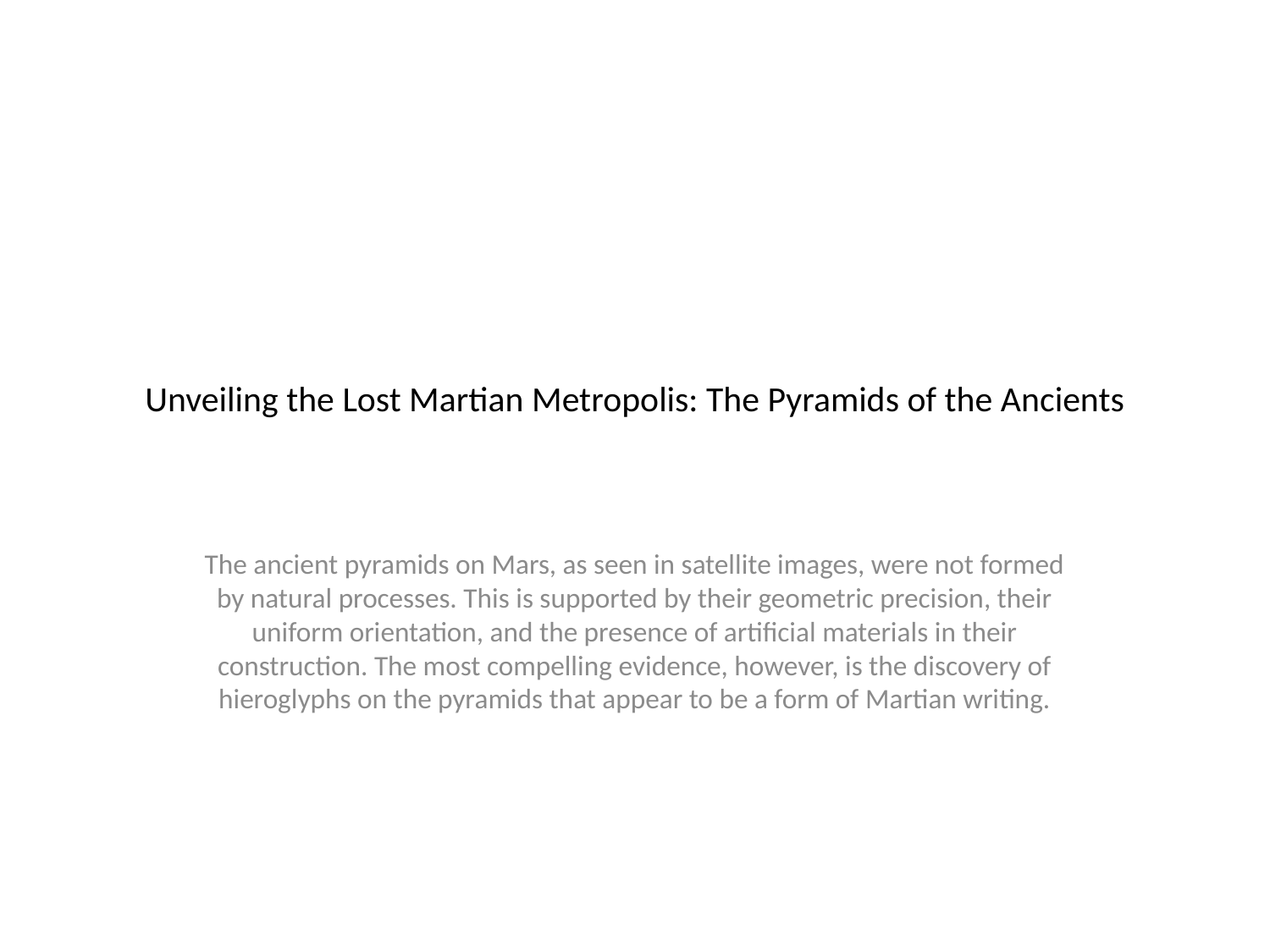

# Unveiling the Lost Martian Metropolis: The Pyramids of the Ancients
The ancient pyramids on Mars, as seen in satellite images, were not formed by natural processes. This is supported by their geometric precision, their uniform orientation, and the presence of artificial materials in their construction. The most compelling evidence, however, is the discovery of hieroglyphs on the pyramids that appear to be a form of Martian writing.